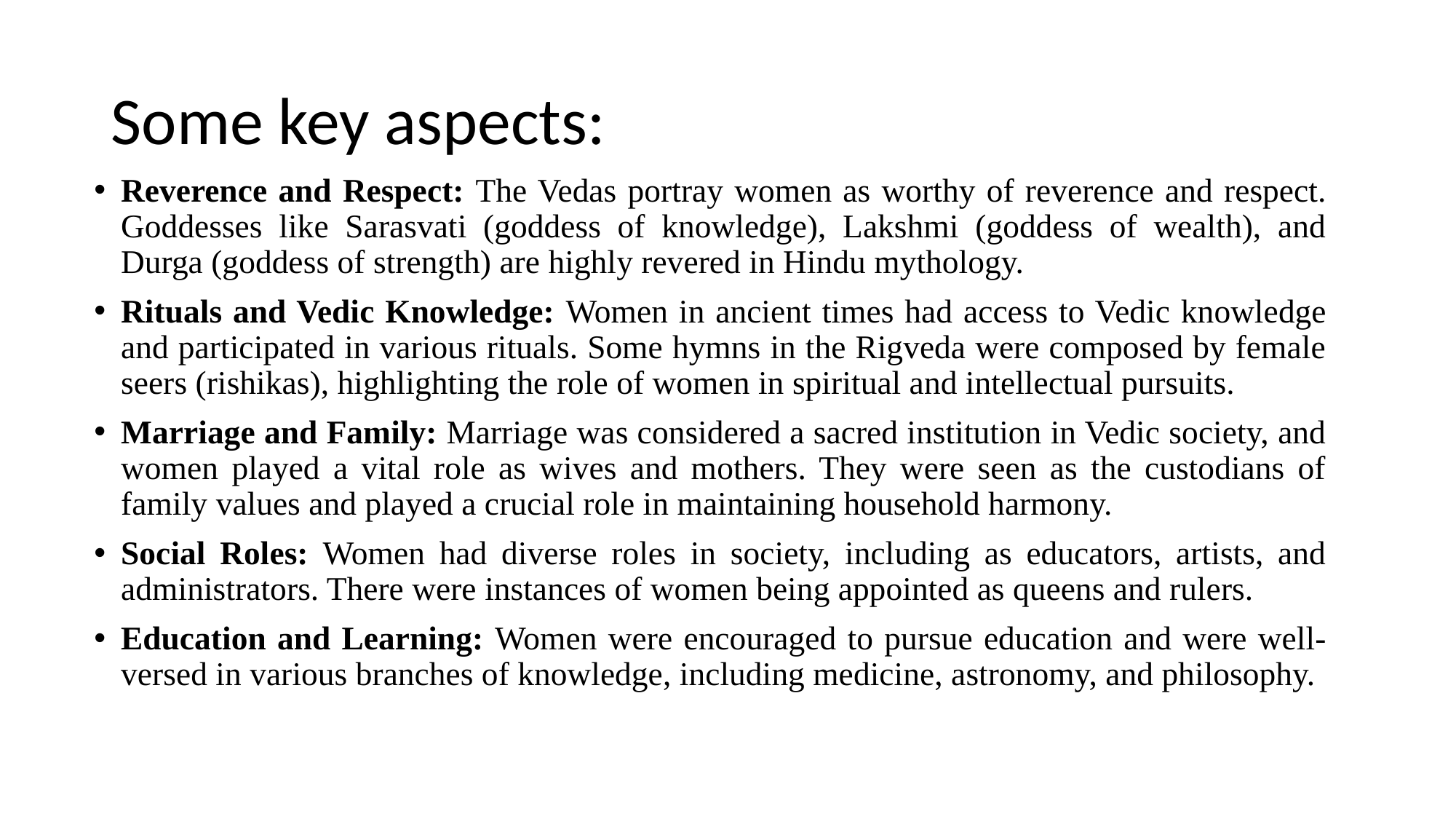

# Some key aspects:
Reverence and Respect: The Vedas portray women as worthy of reverence and respect. Goddesses like Sarasvati (goddess of knowledge), Lakshmi (goddess of wealth), and Durga (goddess of strength) are highly revered in Hindu mythology.
Rituals and Vedic Knowledge: Women in ancient times had access to Vedic knowledge and participated in various rituals. Some hymns in the Rigveda were composed by female seers (rishikas), highlighting the role of women in spiritual and intellectual pursuits.
Marriage and Family: Marriage was considered a sacred institution in Vedic society, and women played a vital role as wives and mothers. They were seen as the custodians of family values and played a crucial role in maintaining household harmony.
Social Roles: Women had diverse roles in society, including as educators, artists, and administrators. There were instances of women being appointed as queens and rulers.
Education and Learning: Women were encouraged to pursue education and were well-versed in various branches of knowledge, including medicine, astronomy, and philosophy.